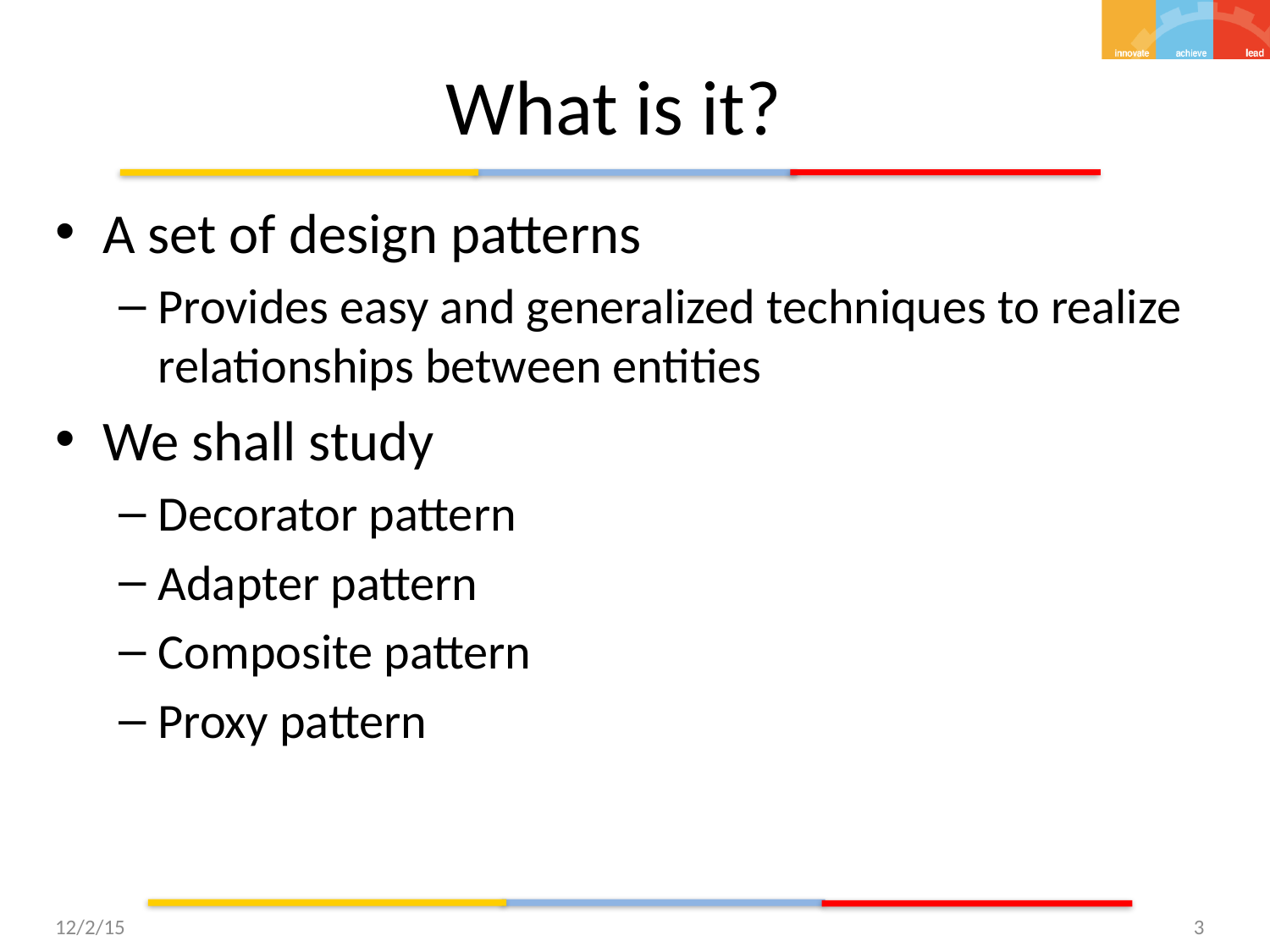

# What is it?
A set of design patterns
Provides easy and generalized techniques to realize relationships between entities
We shall study
Decorator pattern
Adapter pattern
Composite pattern
Proxy pattern

12/2/15
3